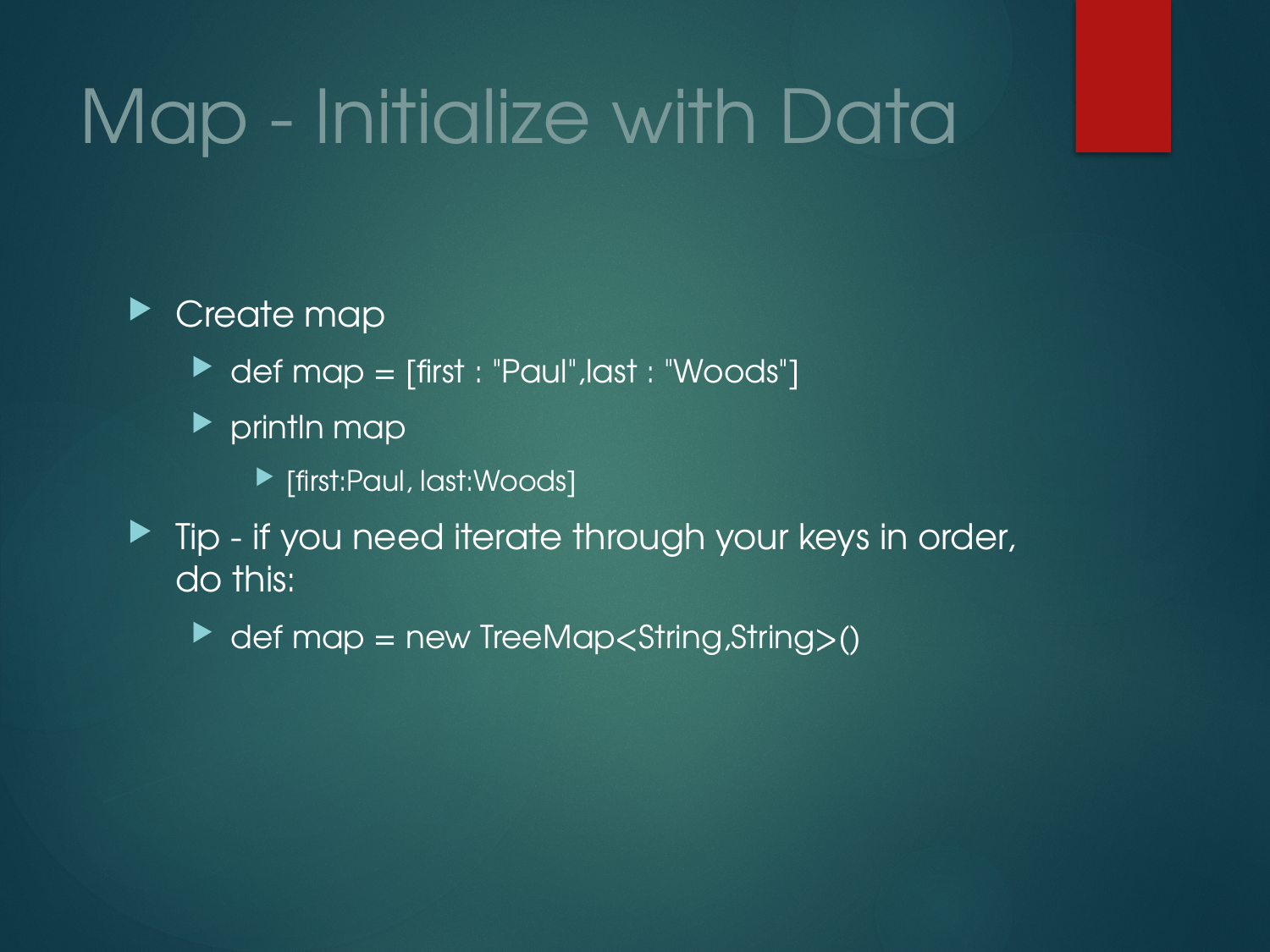

# Map - Initialize with Data
Create map
def map = [first : "Paul",last : "Woods"]
println map
[first:Paul, last:Woods]
Tip - if you need iterate through your keys in order, do this:
def map = new TreeMap<String,String>()